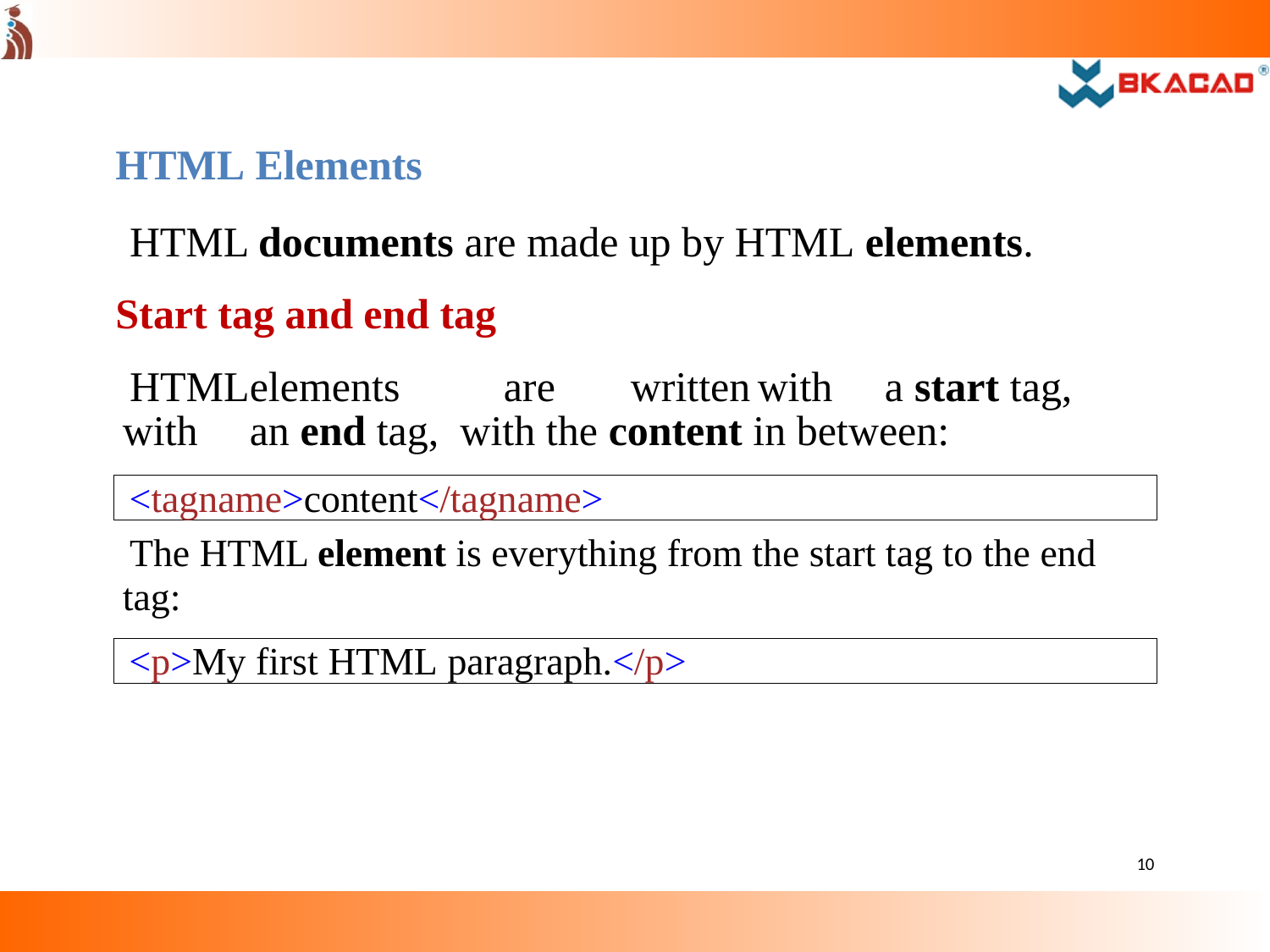

HTML Elements
HTML documents are made up by HTML elements.
Start tag and end tag
HTML	elements	are	written	with	a start tag,	with	an end tag,  with the content in between:
<tagname>content</tagname>
The HTML element is everything from the start tag to the end  tag:
<p>My first HTML paragraph.</p>
10